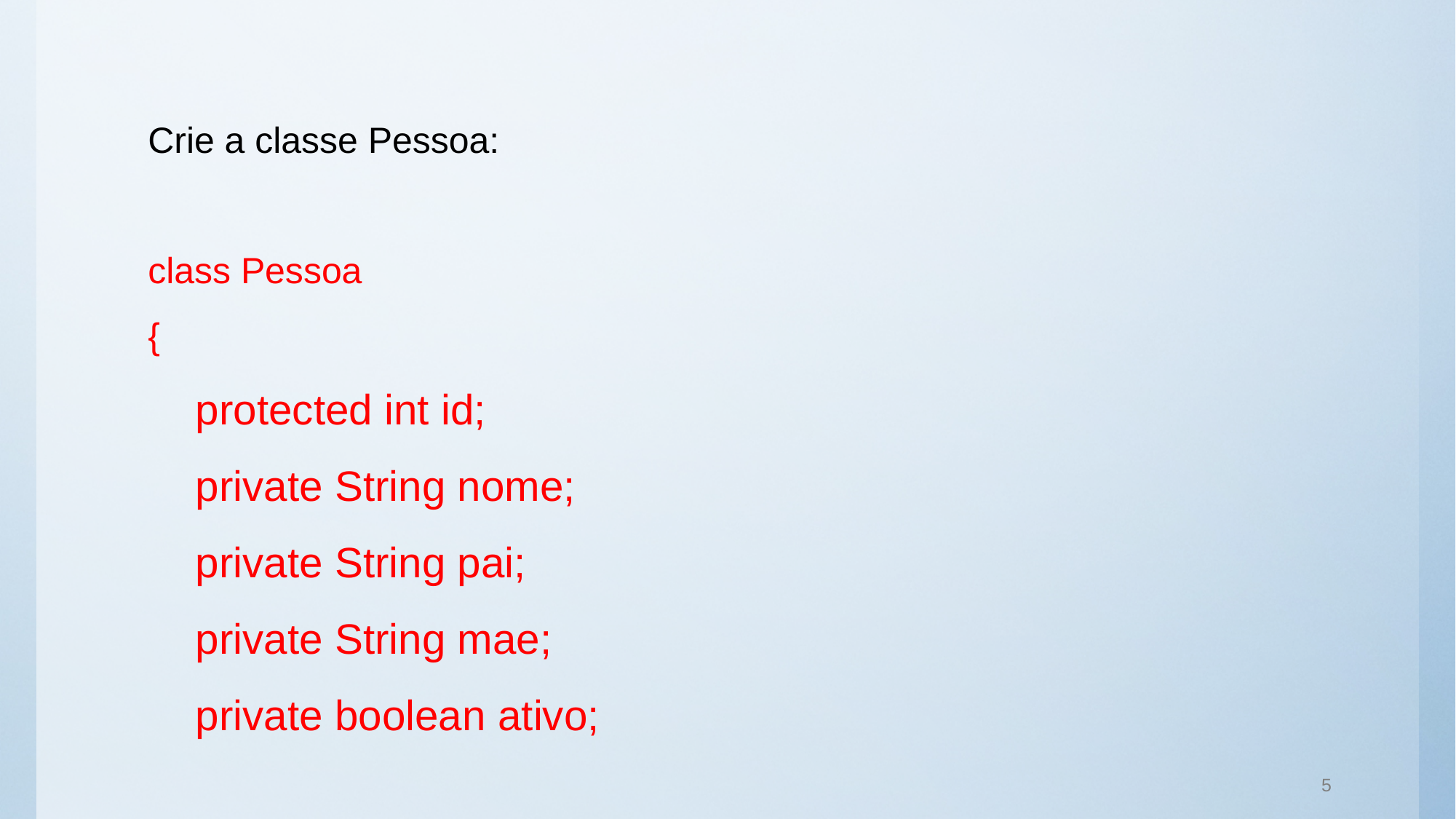

Crie a classe Pessoa:

class Pessoa
{
protected int id;
private String nome;
private String pai;
private String mae;
private boolean ativo;
5